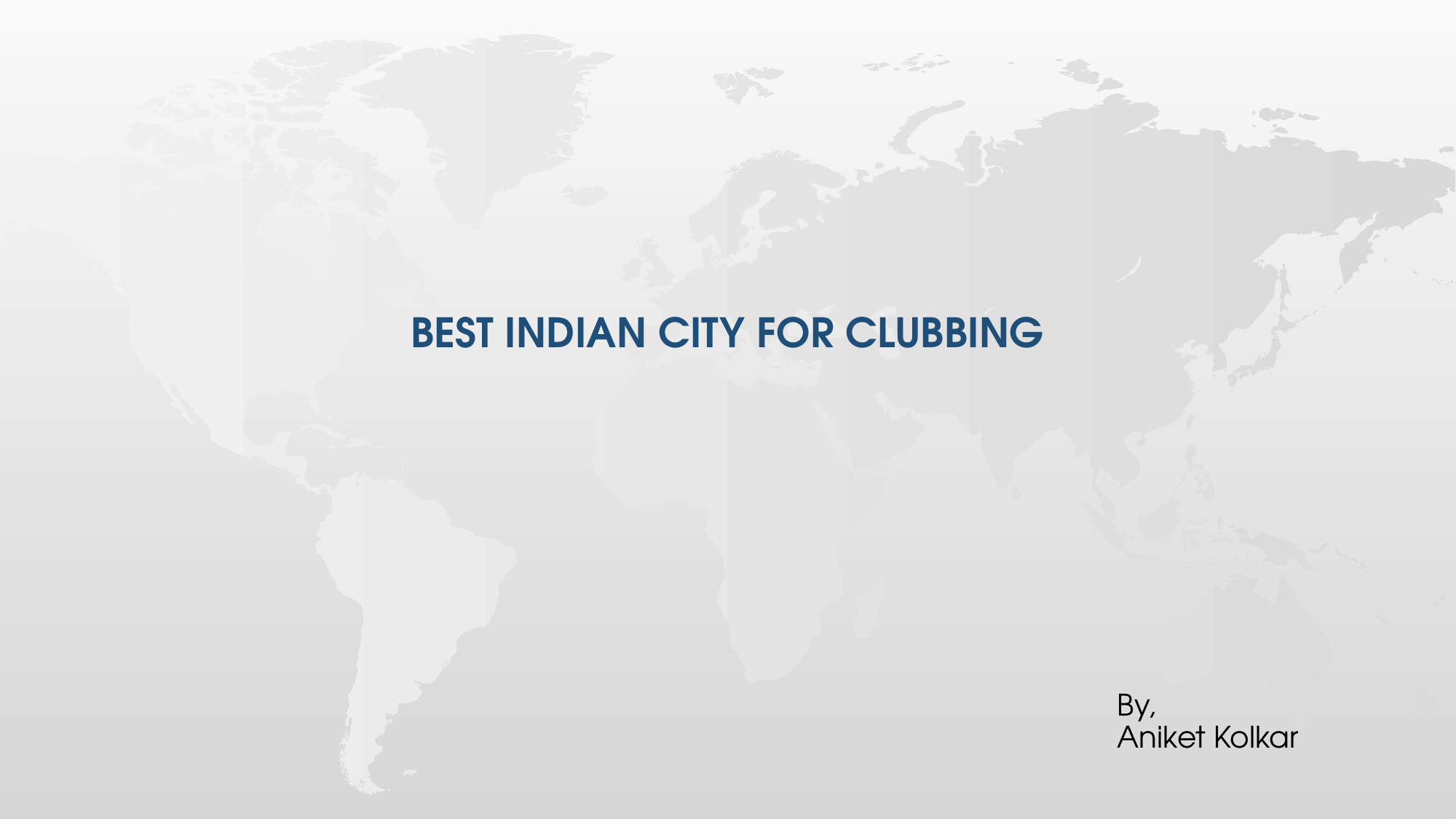

# BEST INDIAN CITY FOR CLUBBING
By,
Aniket Kolkar